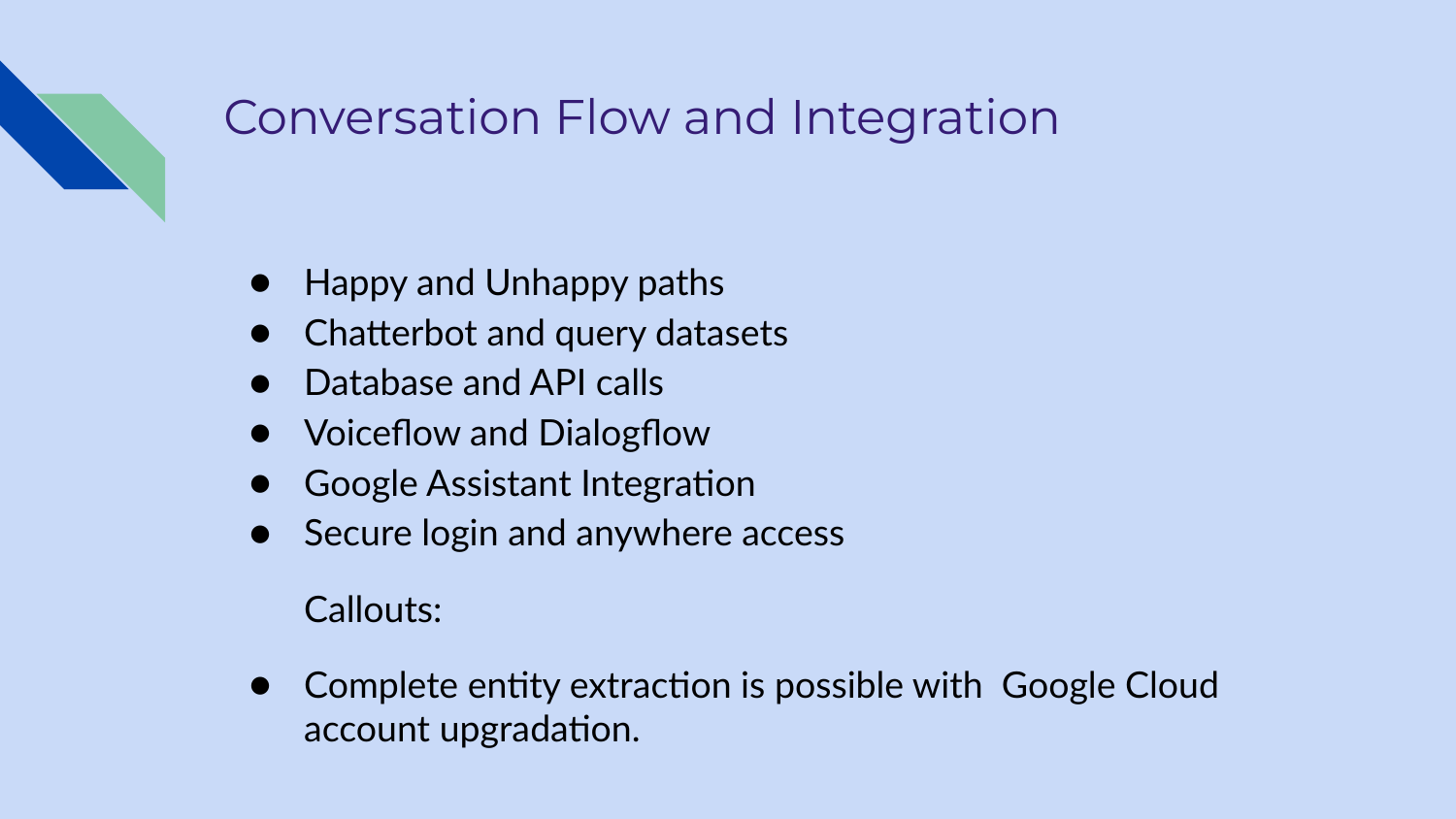

# Conversation Flow and Integration
Happy and Unhappy paths
Chatterbot and query datasets
Database and API calls
Voiceflow and Dialogflow
Google Assistant Integration
Secure login and anywhere access
Callouts:
Complete entity extraction is possible with  Google Cloud account upgradation.